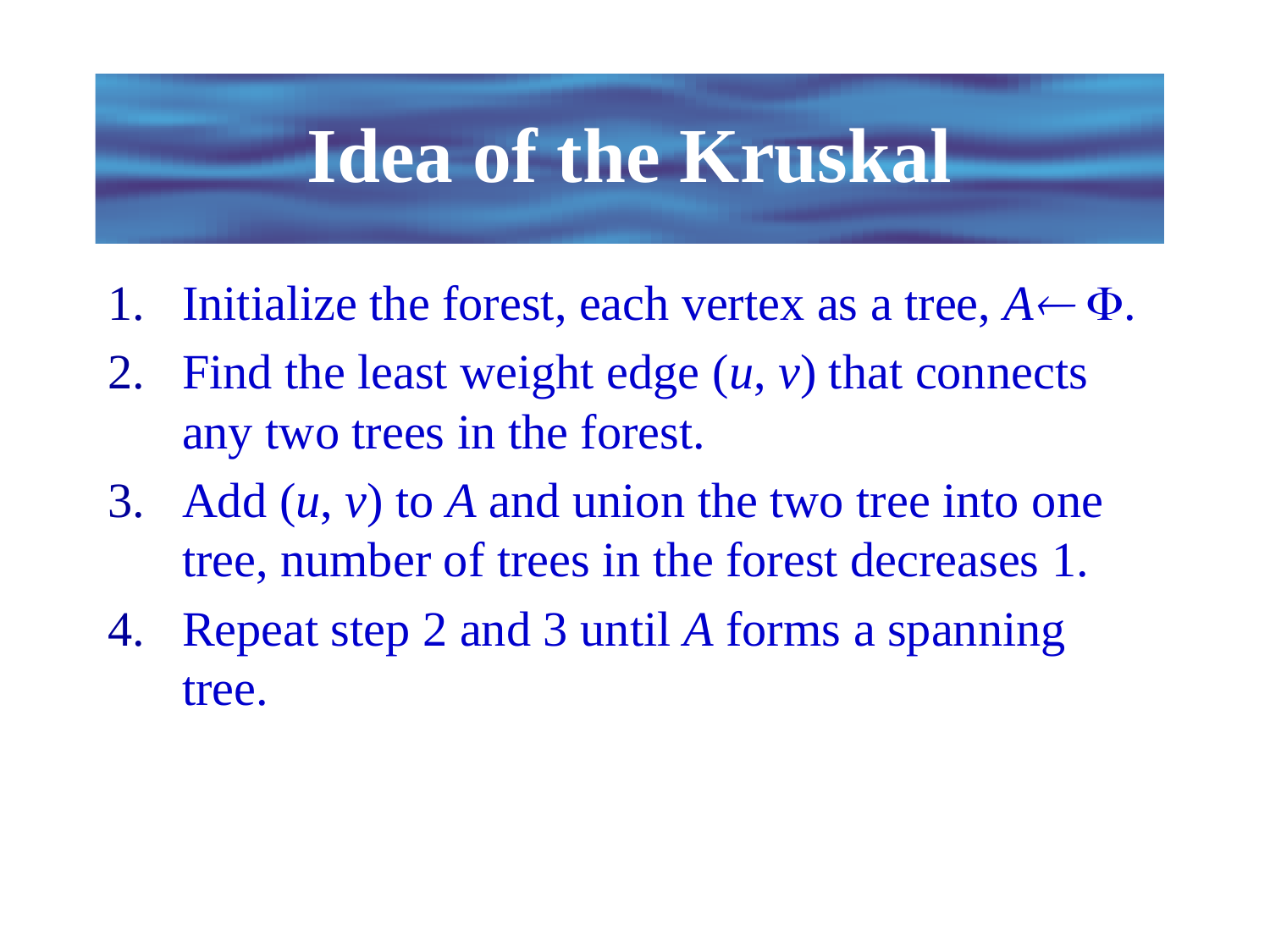

# Idea of the Kruskal
Initialize the forest, each vertex as a tree, A← Φ.
Find the least weight edge (u, v) that connects any two trees in the forest.
Add (u, v) to A and union the two tree into one tree, number of trees in the forest decreases 1.
Repeat step 2 and 3 until A forms a spanning tree.